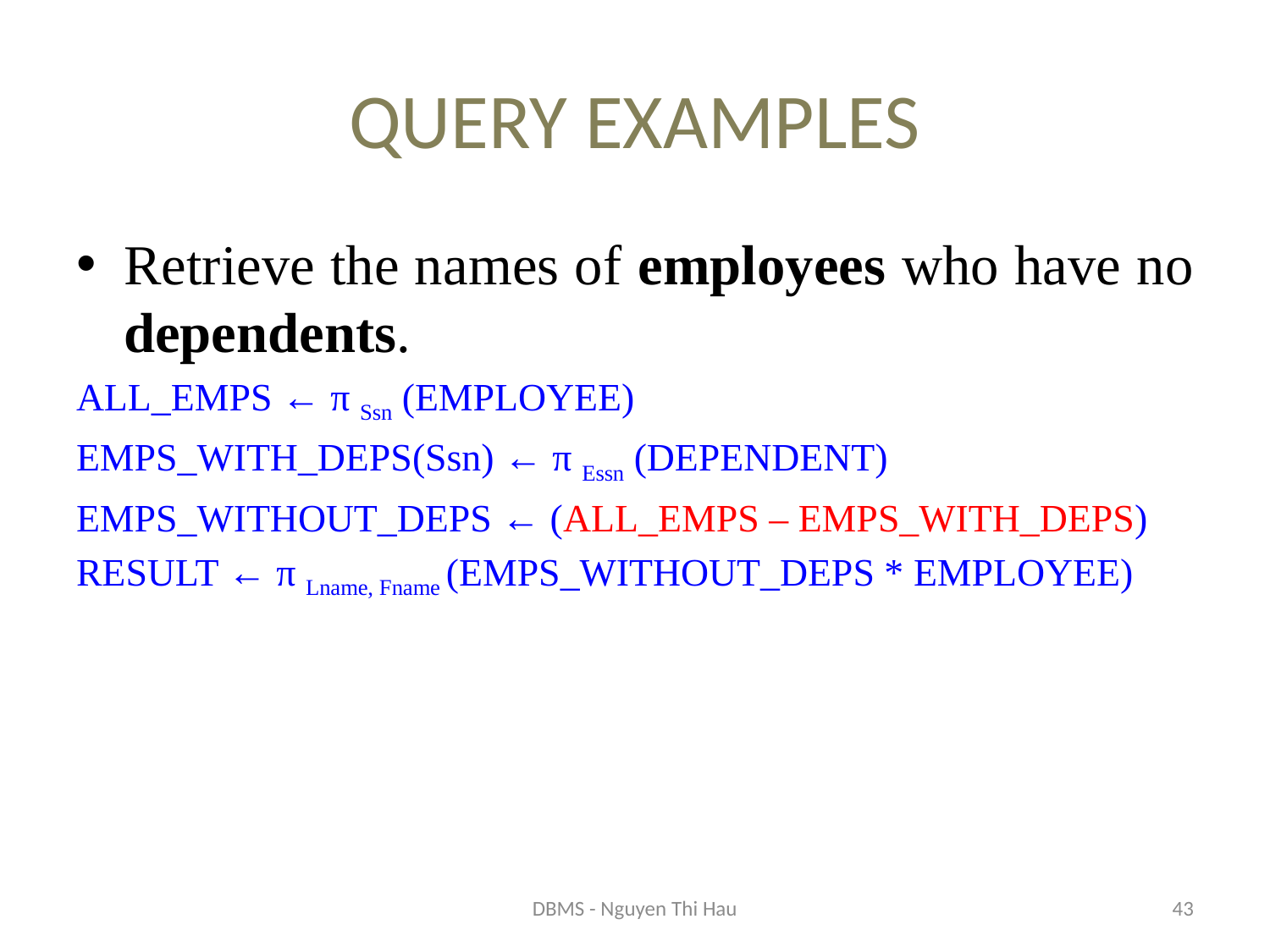

# QUERY EXAMPLES
Retrieve the names of employees who have no dependents.
ALL_EMPS ← π Ssn (EMPLOYEE)
EMPS_WITH_DEPS(Ssn) ← π Essn (DEPENDENT)
EMPS_WITHOUT_DEPS ← (ALL_EMPS – EMPS_WITH_DEPS)
RESULT ← π Lname, Fname (EMPS_WITHOUT_DEPS * EMPLOYEE)
DBMS - Nguyen Thi Hau
43